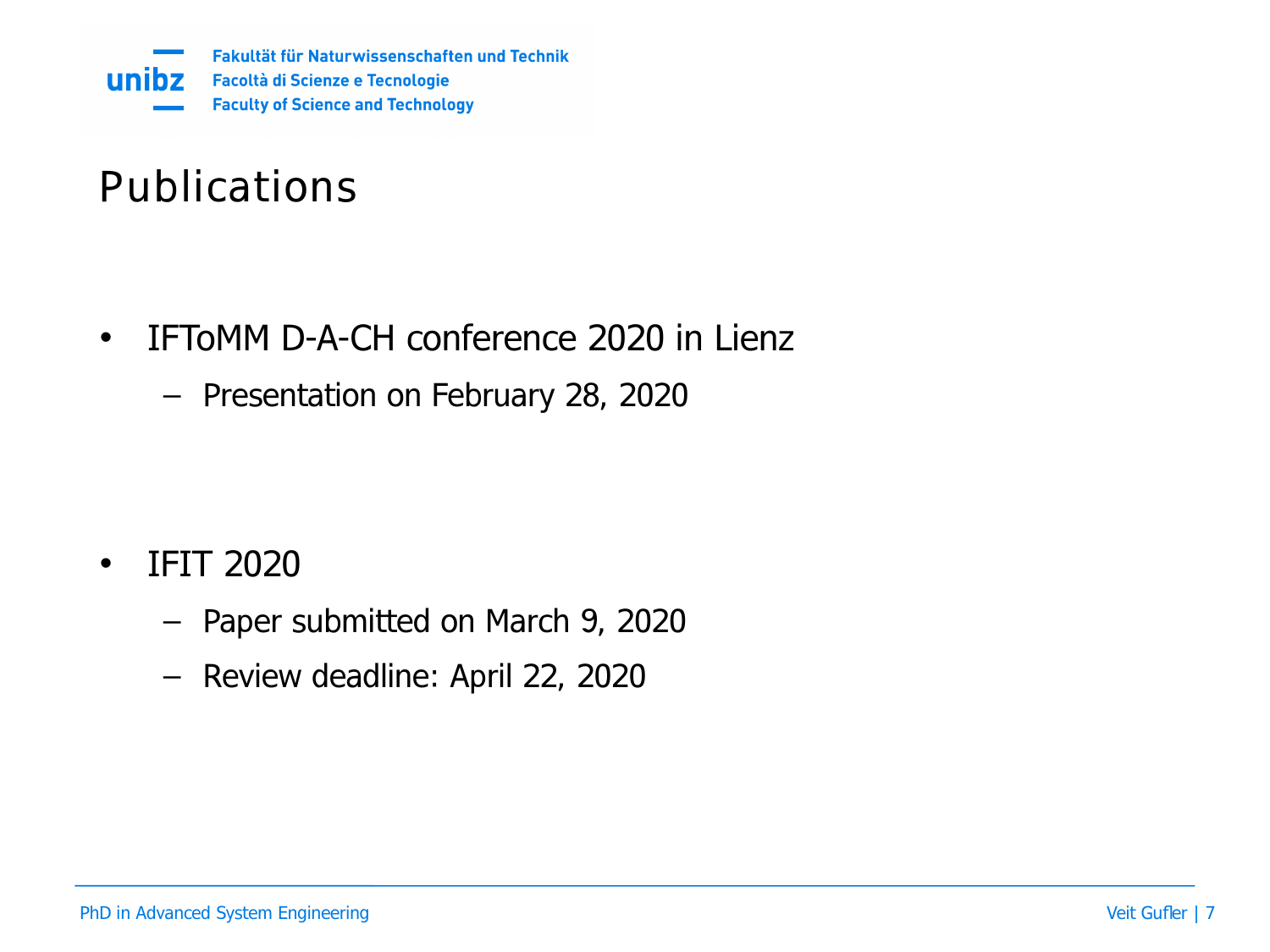

Publications

IFToMM D-A-CH conference 2020 in Lienz
Presentation on February 28, 2020

IFIT 2020
Paper submitted on March 9, 2020
Review deadline: April 22, 2020